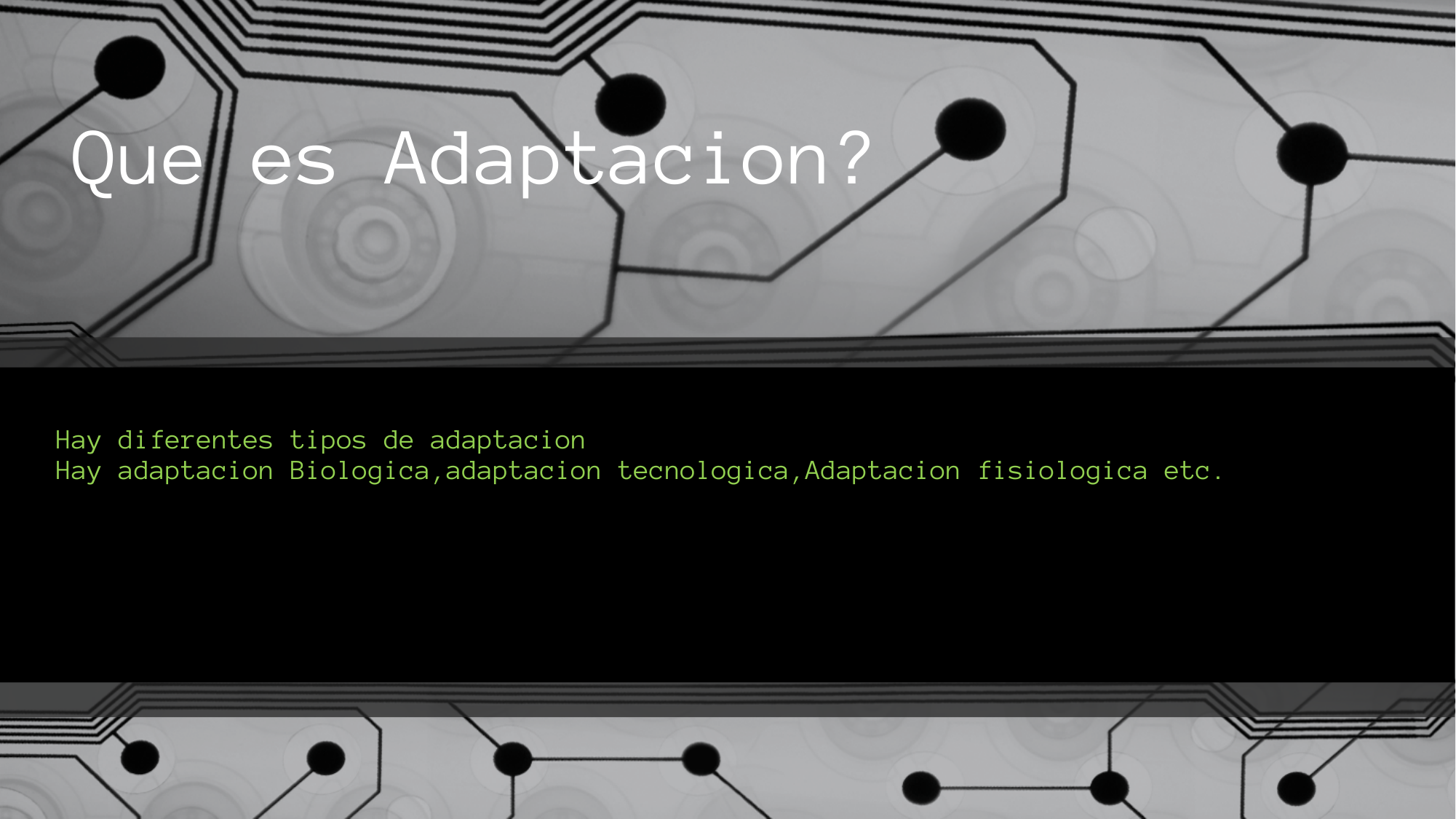

# Que es Adaptacion?
Hay diferentes tipos de adaptacion
Hay adaptacion Biologica,adaptacion tecnologica,Adaptacion fisiologica etc.